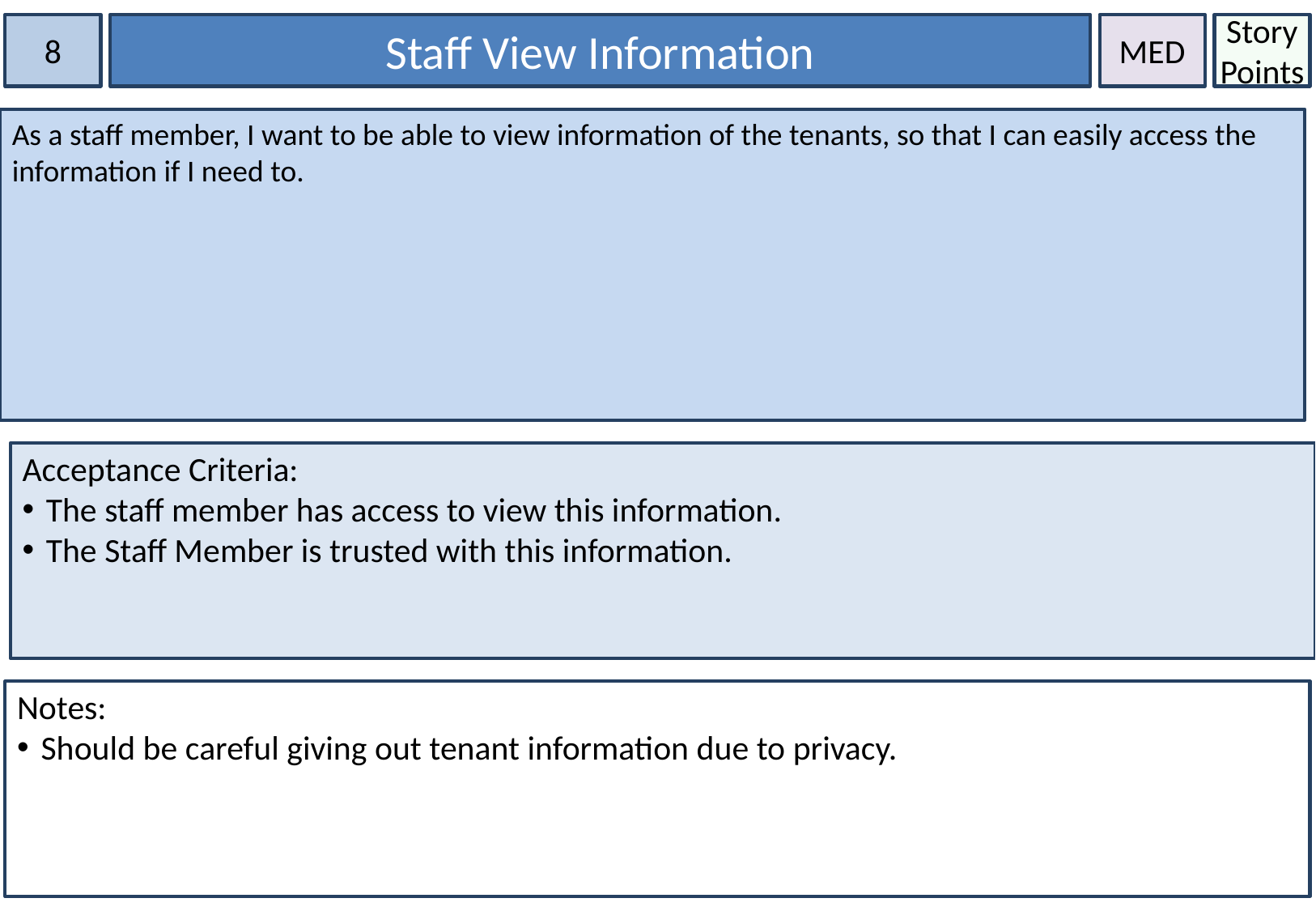

8
Staff View Information
MED
Story Points
As a staff member, I want to be able to view information of the tenants, so that I can easily access the information if I need to.

Acceptance Criteria:
The staff member has access to view this information.
The Staff Member is trusted with this information.
Notes:
Should be careful giving out tenant information due to privacy.